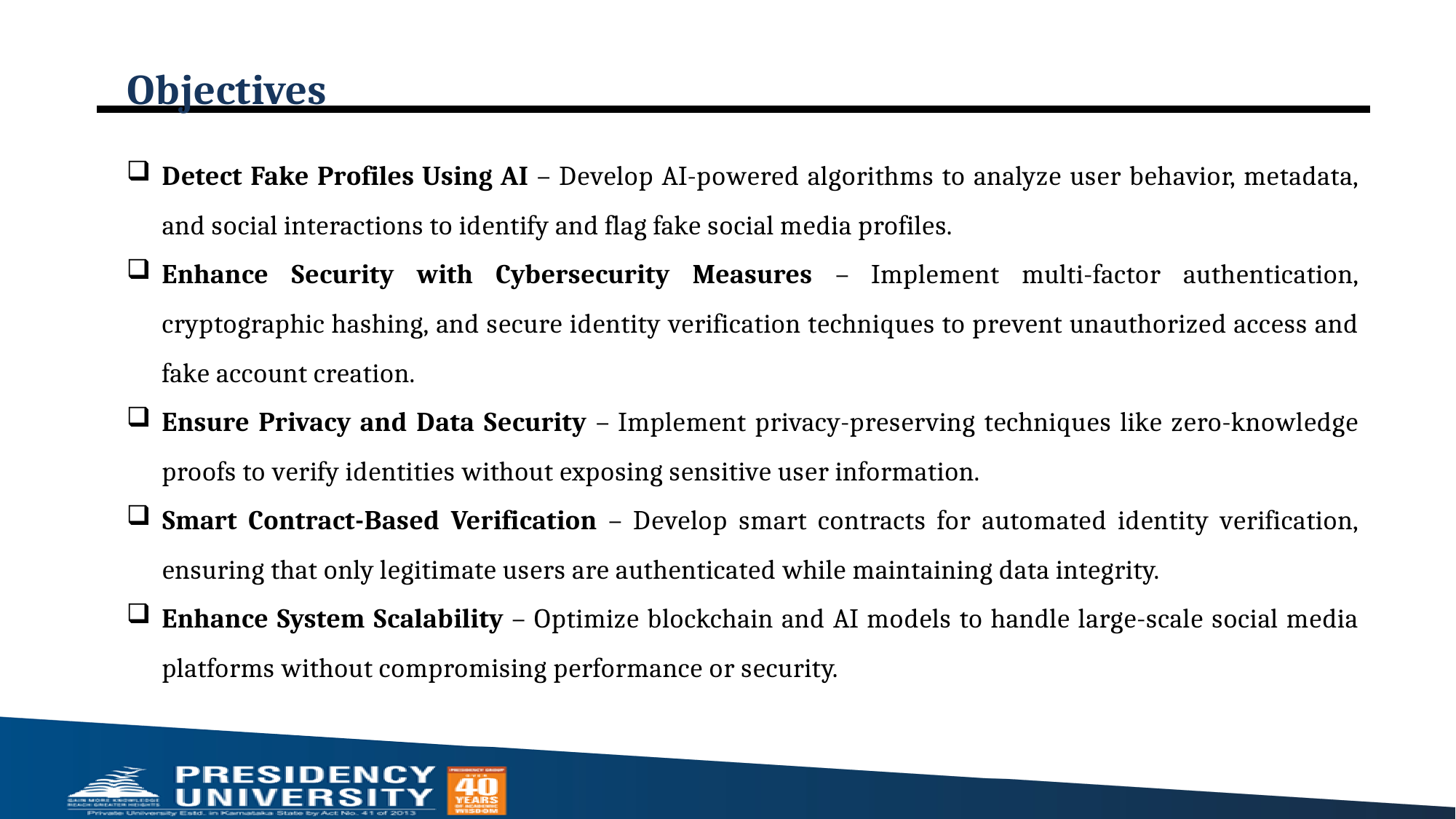

# Objectives
Detect Fake Profiles Using AI – Develop AI-powered algorithms to analyze user behavior, metadata, and social interactions to identify and flag fake social media profiles.
Enhance Security with Cybersecurity Measures – Implement multi-factor authentication, cryptographic hashing, and secure identity verification techniques to prevent unauthorized access and fake account creation.
Ensure Privacy and Data Security – Implement privacy-preserving techniques like zero-knowledge proofs to verify identities without exposing sensitive user information.
Smart Contract-Based Verification – Develop smart contracts for automated identity verification, ensuring that only legitimate users are authenticated while maintaining data integrity.
Enhance System Scalability – Optimize blockchain and AI models to handle large-scale social media platforms without compromising performance or security.